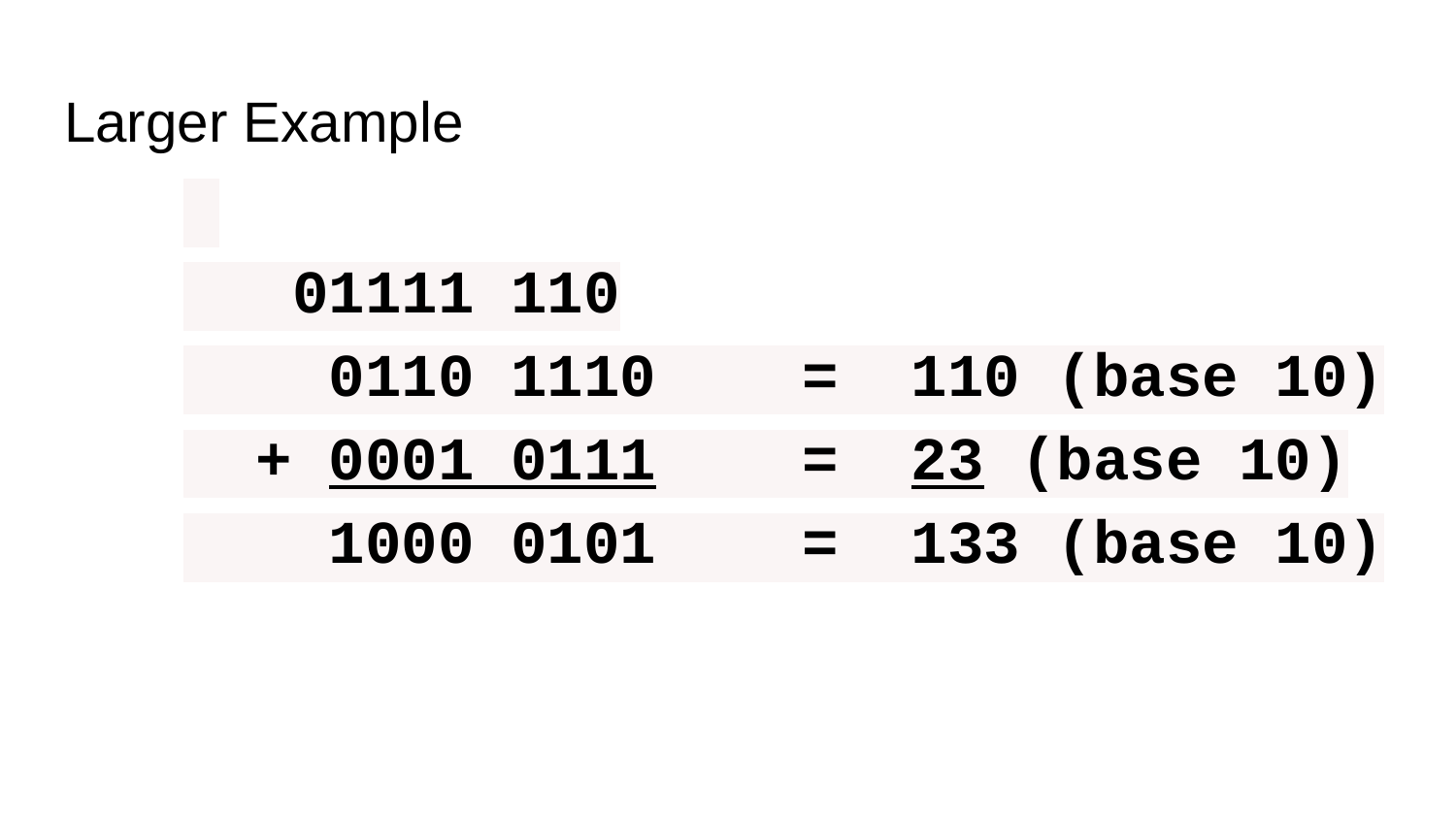

# Larger Example
   01111 110
    0110 1110    =  110 (base 10)
  + 0001 0111    =  23 (base 10)
    1000 0101    =  133 (base 10)